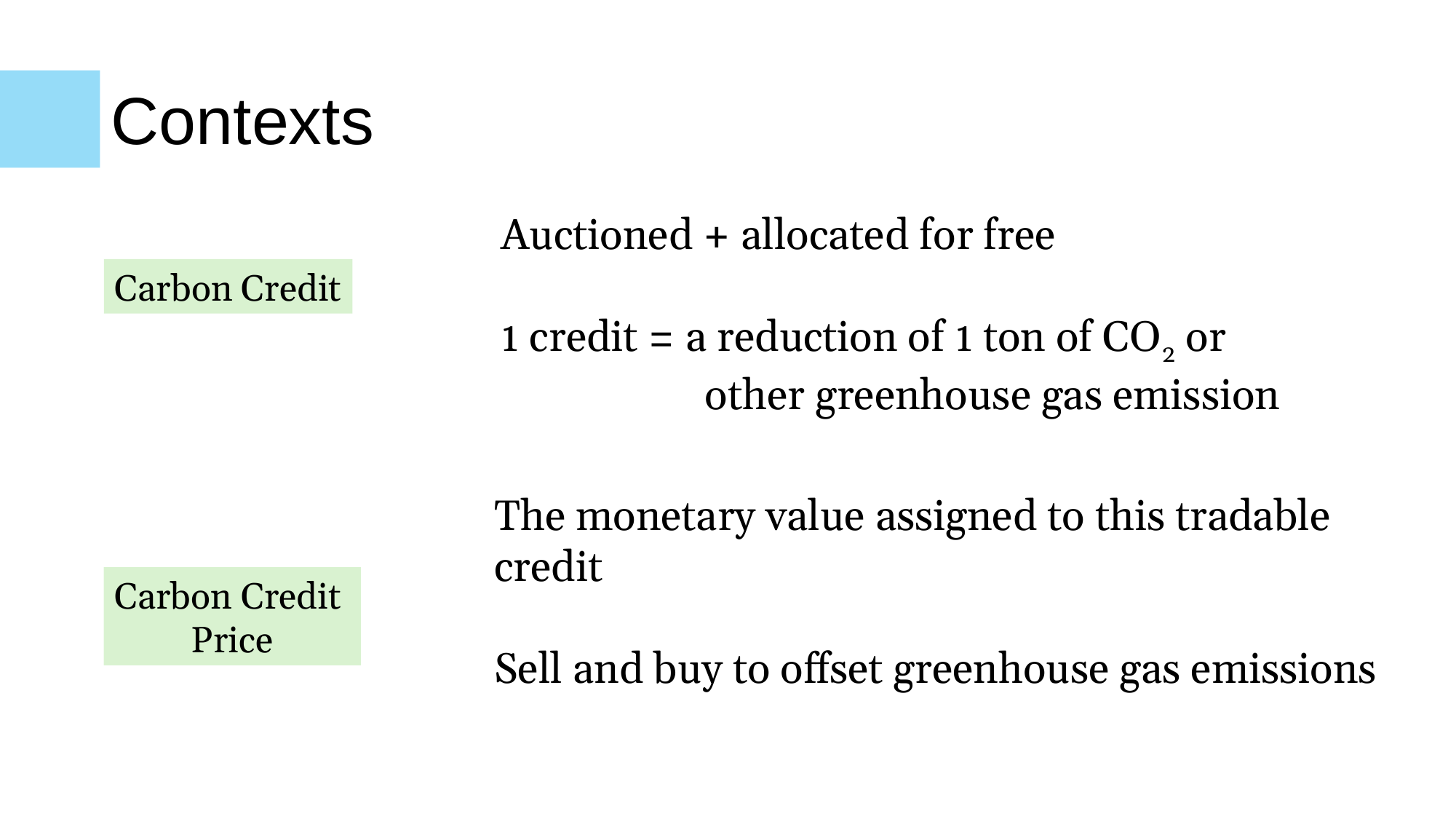

# Contexts

Auctioned + allocated for free

1 credit = a reduction of 1 ton of CO2 or
                    other greenhouse gas emission
Carbon Credit
The monetary value assigned to this tradable credit

Sell and buy to offset greenhouse gas emissions
Carbon Credit
Price